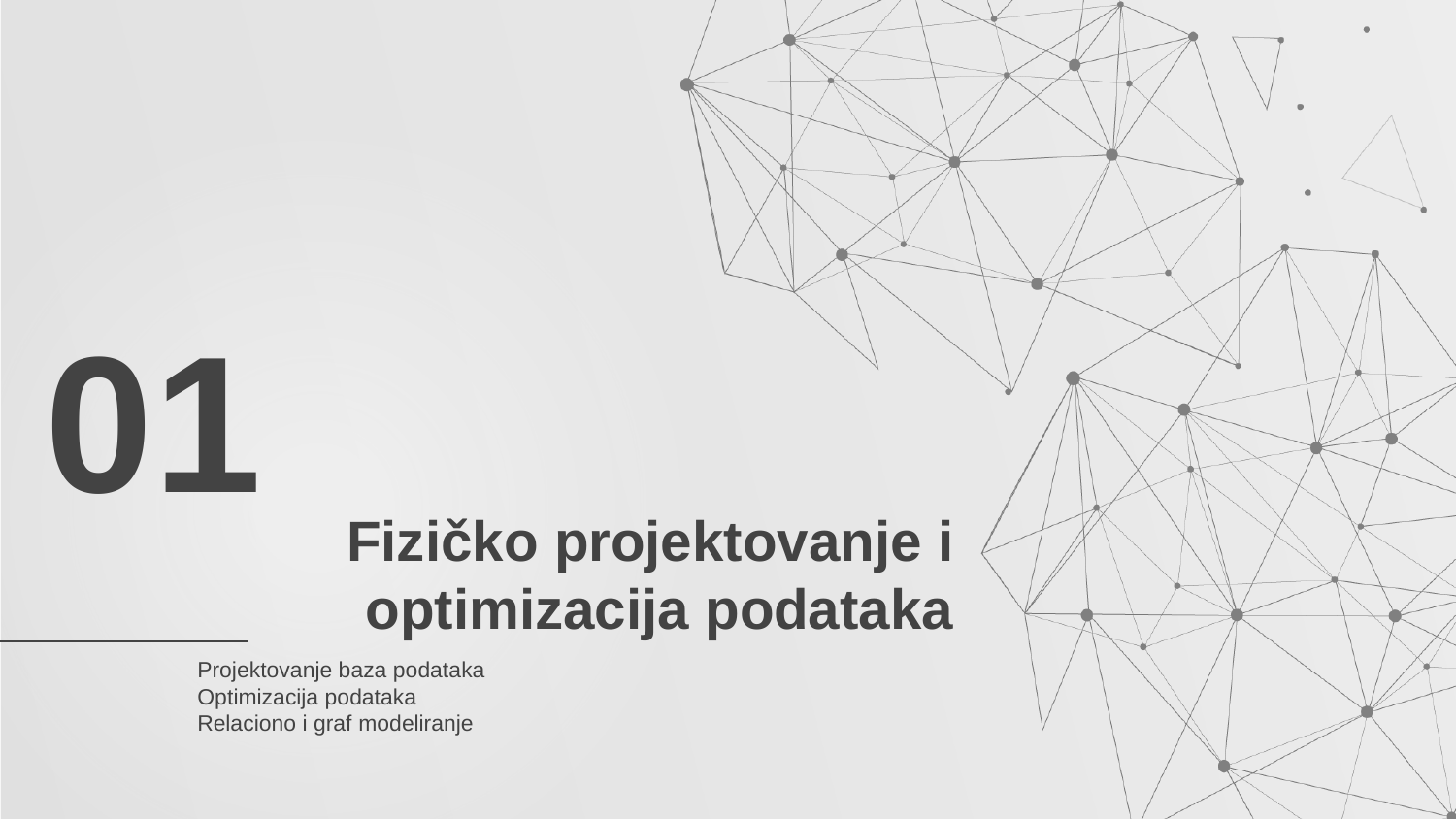

01
# Fizičko projektovanje i optimizacija podataka
Projektovanje baza podataka
Optimizacija podataka
Relaciono i graf modeliranje